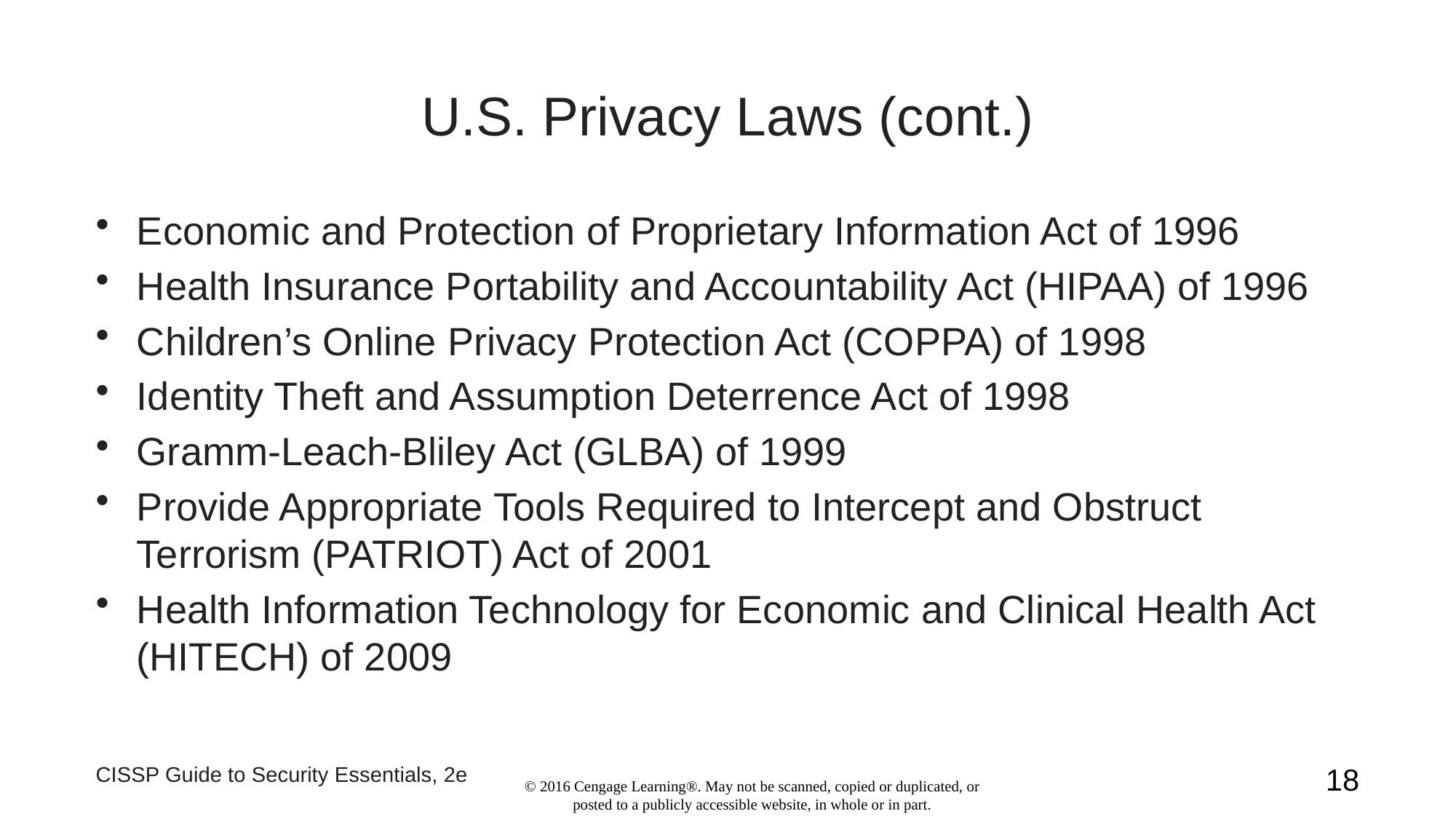

# U.S. Privacy Laws (cont.)
Economic and Protection of Proprietary Information Act of 1996
Health Insurance Portability and Accountability Act (HIPAA) of 1996
Children’s Online Privacy Protection Act (COPPA) of 1998
Identity Theft and Assumption Deterrence Act of 1998
Gramm-Leach-Bliley Act (GLBA) of 1999
Provide Appropriate Tools Required to Intercept and Obstruct Terrorism (PATRIOT) Act of 2001
Health Information Technology for Economic and Clinical Health Act (HITECH) of 2009
CISSP Guide to Security Essentials, 2e
18
© 2016 Cengage Learning®. May not be scanned, copied or duplicated, or posted to a publicly accessible website, in whole or in part.